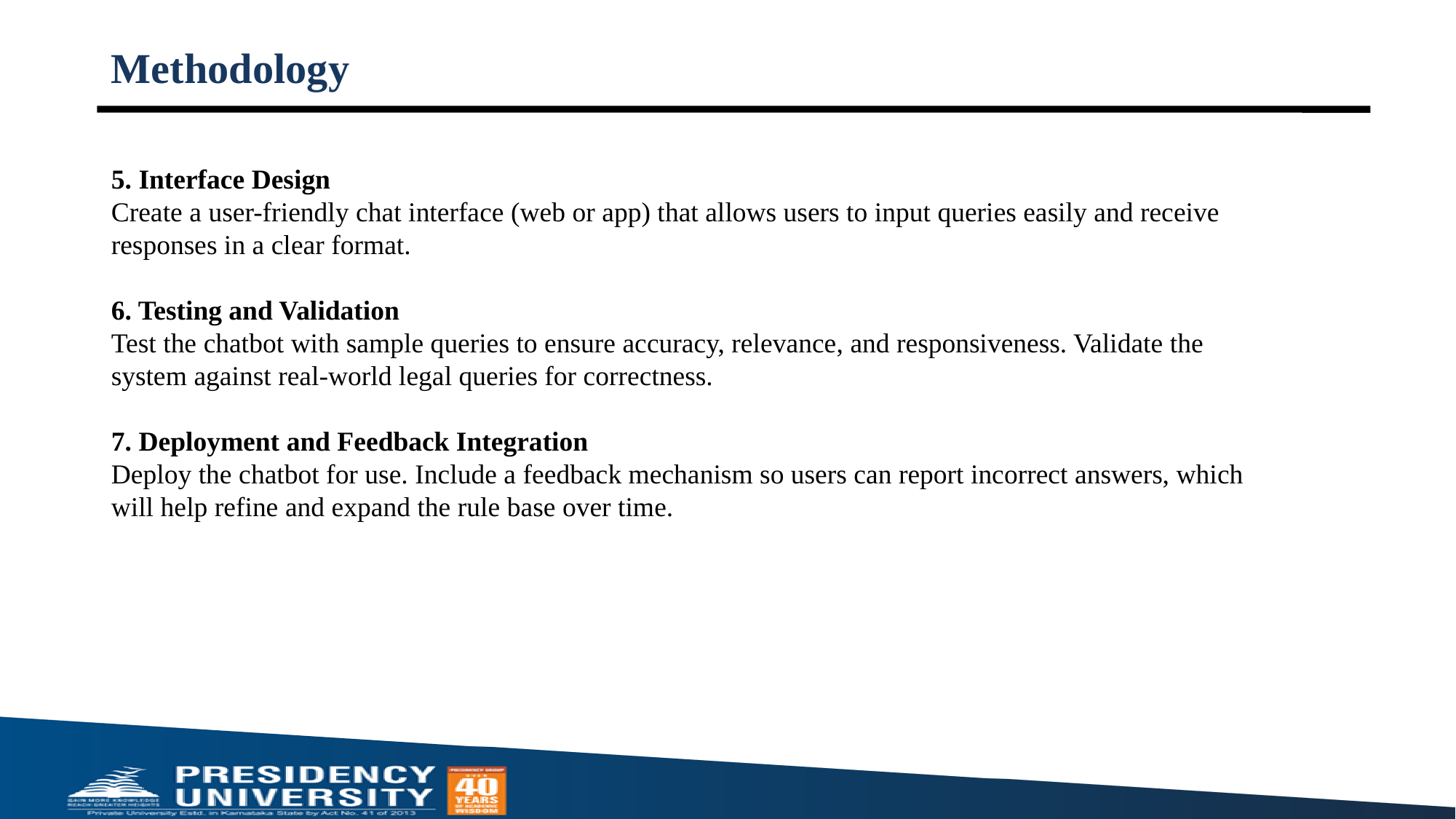

Methodology
5. Interface Design
Create a user-friendly chat interface (web or app) that allows users to input queries easily and receive responses in a clear format.

6. Testing and Validation
Test the chatbot with sample queries to ensure accuracy, relevance, and responsiveness. Validate the system against real-world legal queries for correctness.

7. Deployment and Feedback Integration
Deploy the chatbot for use. Include a feedback mechanism so users can report incorrect answers, which will help refine and expand the rule base over time.